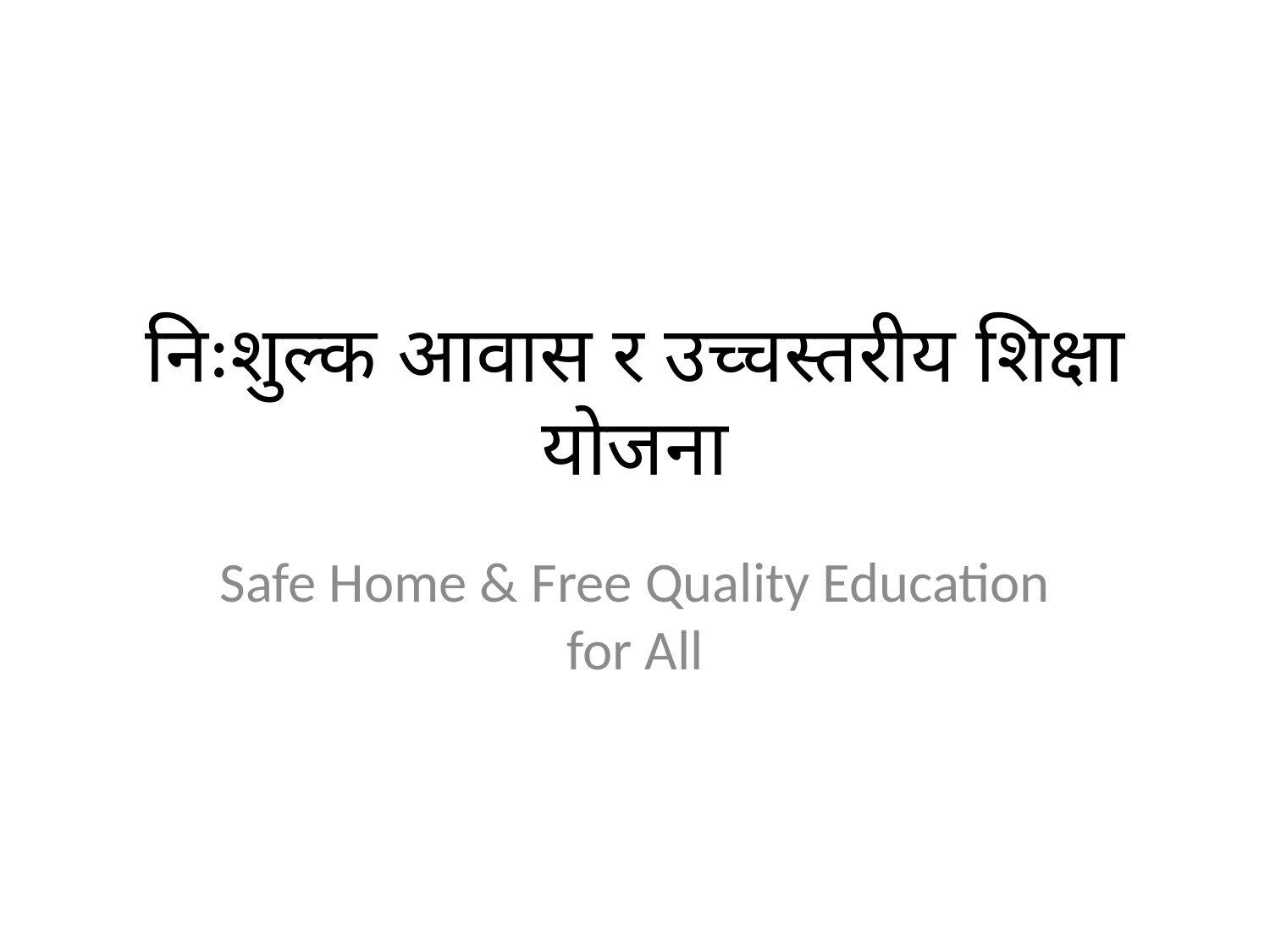

# निःशुल्क आवास र उच्चस्तरीय शिक्षा योजना
Safe Home & Free Quality Education for All